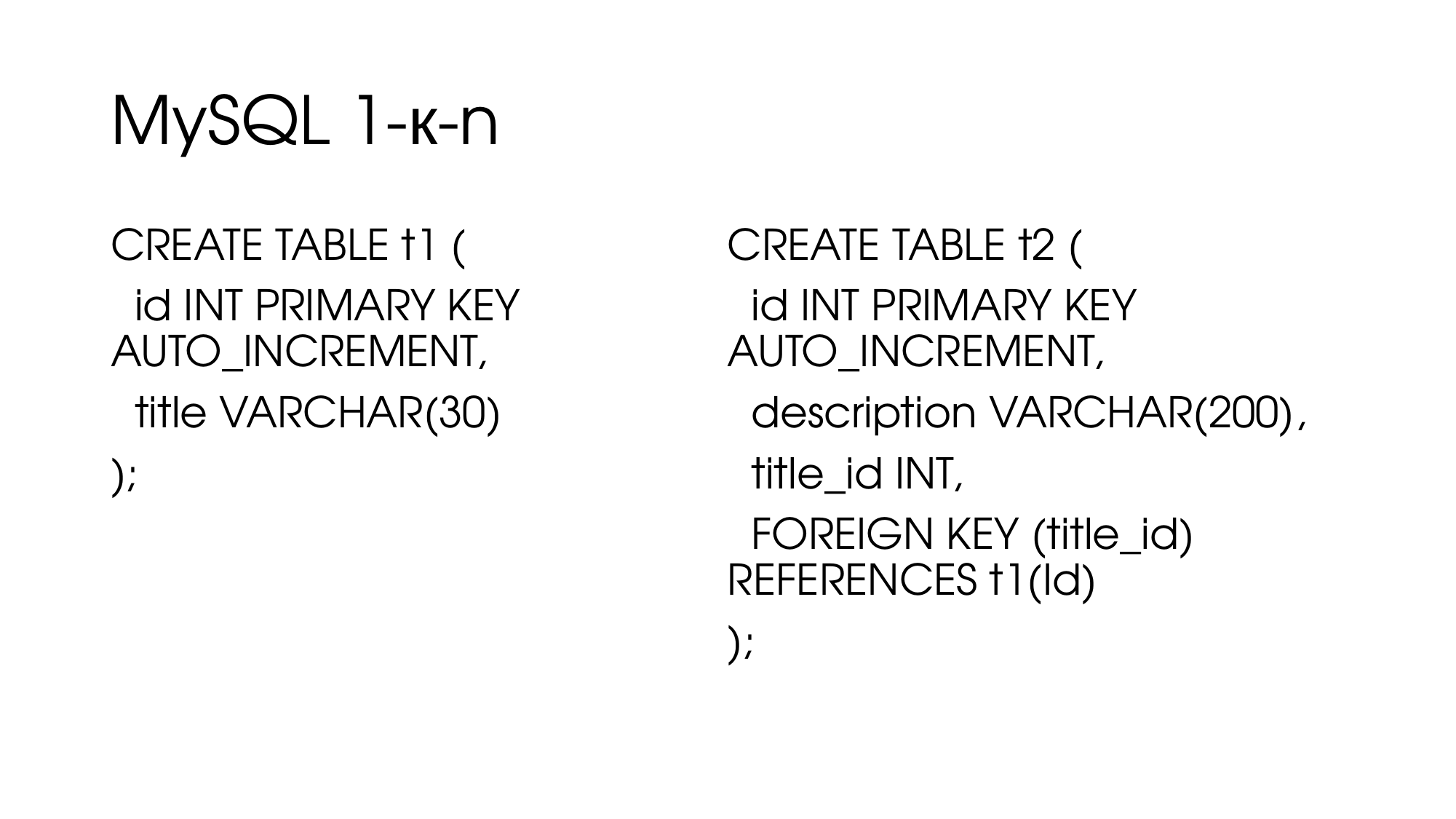

# MySQL 1-к-n
CREATE TABLE t1 (
  id INT PRIMARY KEY AUTO_INCREMENT,
  title VARCHAR(30)
);

CREATE TABLE t2 (
  id INT PRIMARY KEY AUTO_INCREMENT,
  description VARCHAR(200),
  title_id INT,
  FOREIGN KEY (title_id)  REFERENCES t1(Id)
);